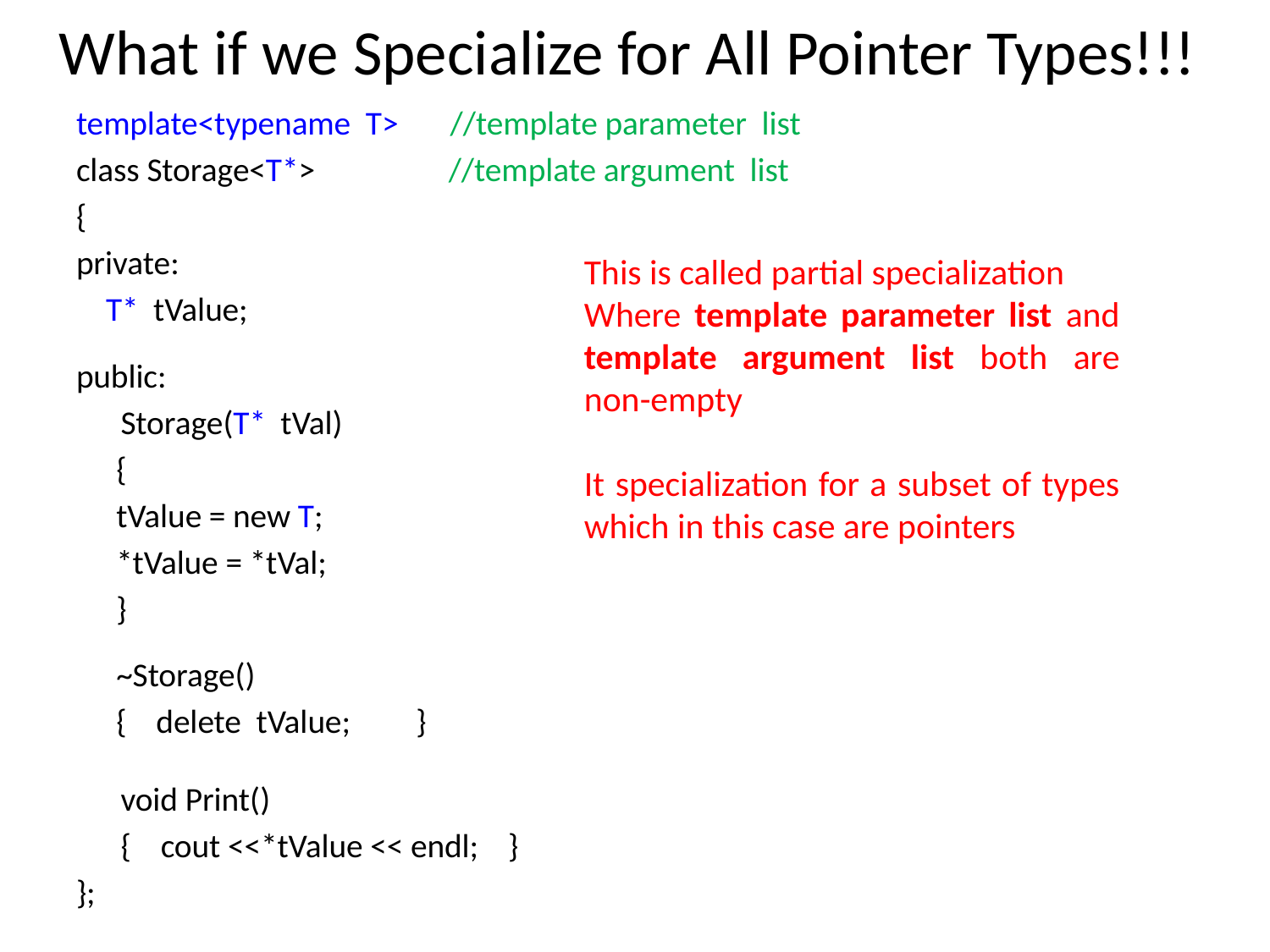

# What if we Specialize for All Pointer Types!!!
template<typename  T>       //template parameter  list
class Storage<T*>                  //template argument  list
{
private:
    T*  tValue;

public:
      Storage(T*  tVal)
	{
		tValue = new T;
		*tValue = *tVal;
	}

	~Storage()
	{    delete  tValue;     	}

      void Print()
      {    cout <<*tValue << endl;    }
};

This is called partial specialization
Where template parameter list and template argument list both are non-empty

It specialization for a subset of types which in this case are pointers